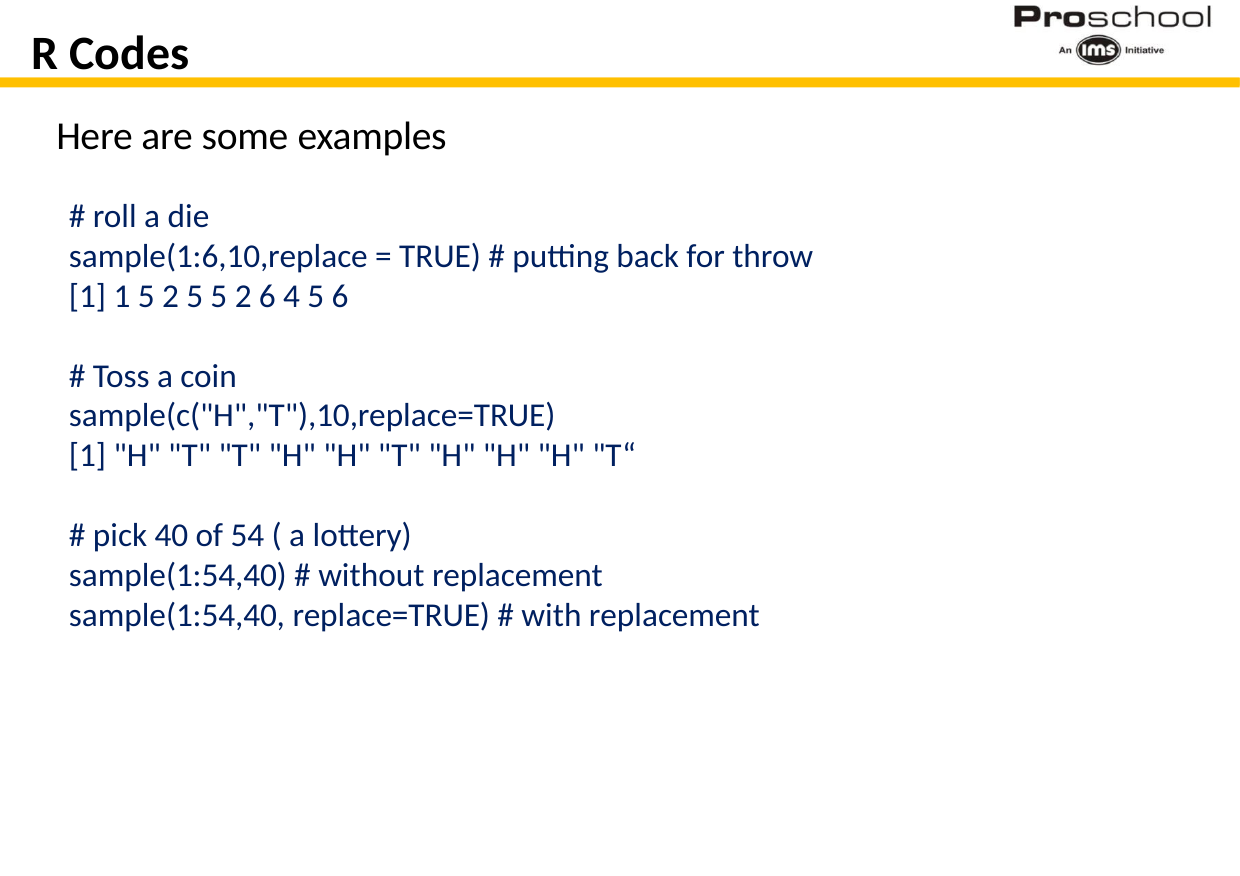

# R Codes

Here are some examples
# roll a die
sample(1:6,10,replace = TRUE) # putting back for throw
[1] 1 5 2 5 5 2 6 4 5 6

# Toss a coin
sample(c("H","T"),10,replace=TRUE)
[1] "H" "T" "T" "H" "H" "T" "H" "H" "H" "T“

# pick 40 of 54 ( a lottery)
sample(1:54,40) # without replacement
sample(1:54,40, replace=TRUE) # with replacement